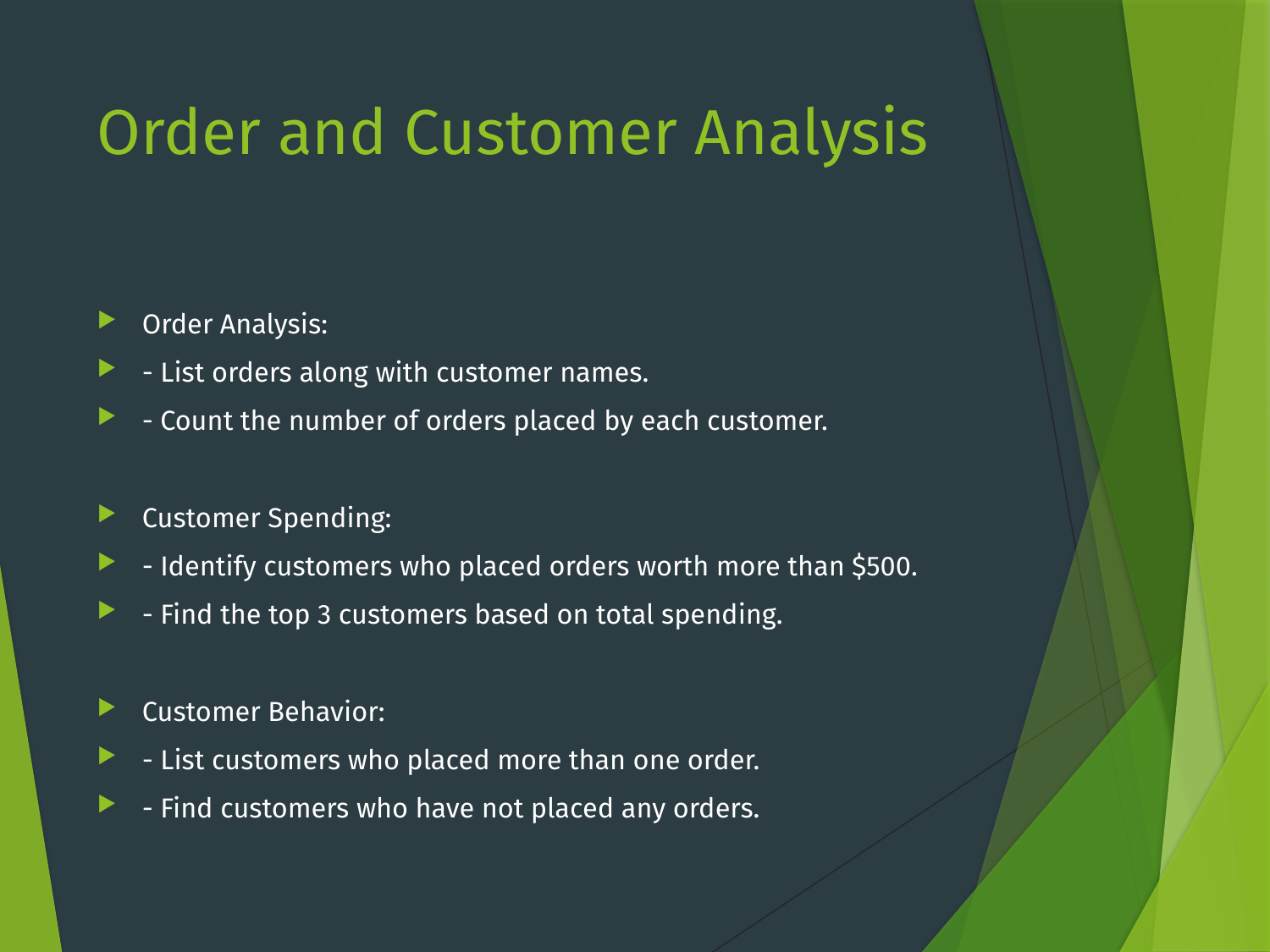

# Order and Customer Analysis
Order Analysis:
- List orders along with customer names.
- Count the number of orders placed by each customer.

Customer Spending:
- Identify customers who placed orders worth more than $500.
- Find the top 3 customers based on total spending.

Customer Behavior:
- List customers who placed more than one order.
- Find customers who have not placed any orders.